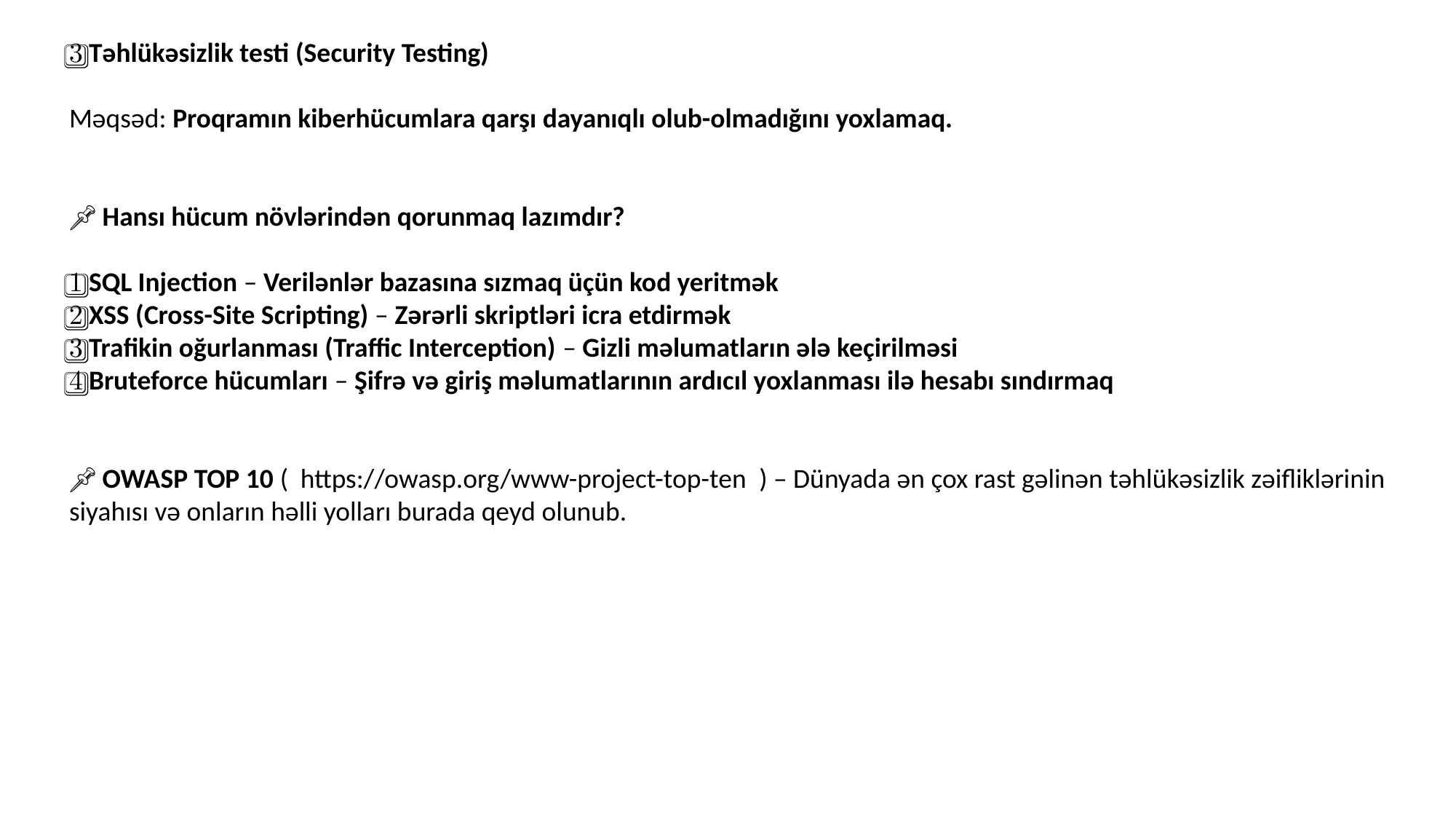

3️⃣ Təhlükəsizlik testi (Security Testing)

Məqsəd: Proqramın kiberhücumlara qarşı dayanıqlı olub-olmadığını yoxlamaq.

📌 Hansı hücum növlərindən qorunmaq lazımdır?
1️⃣ SQL Injection – Verilənlər bazasına sızmaq üçün kod yeritmək
2️⃣ XSS (Cross-Site Scripting) – Zərərli skriptləri icra etdirmək
3️⃣ Trafikin oğurlanması (Traffic Interception) – Gizli məlumatların ələ keçirilməsi
4️⃣ Bruteforce hücumları – Şifrə və giriş məlumatlarının ardıcıl yoxlanması ilə hesabı sındırmaq

📌 OWASP TOP 10 (  https://owasp.org/www-project-top-ten  ) – Dünyada ən çox rast gəlinən təhlükəsizlik zəifliklərinin siyahısı və onların həlli yolları burada qeyd olunub.